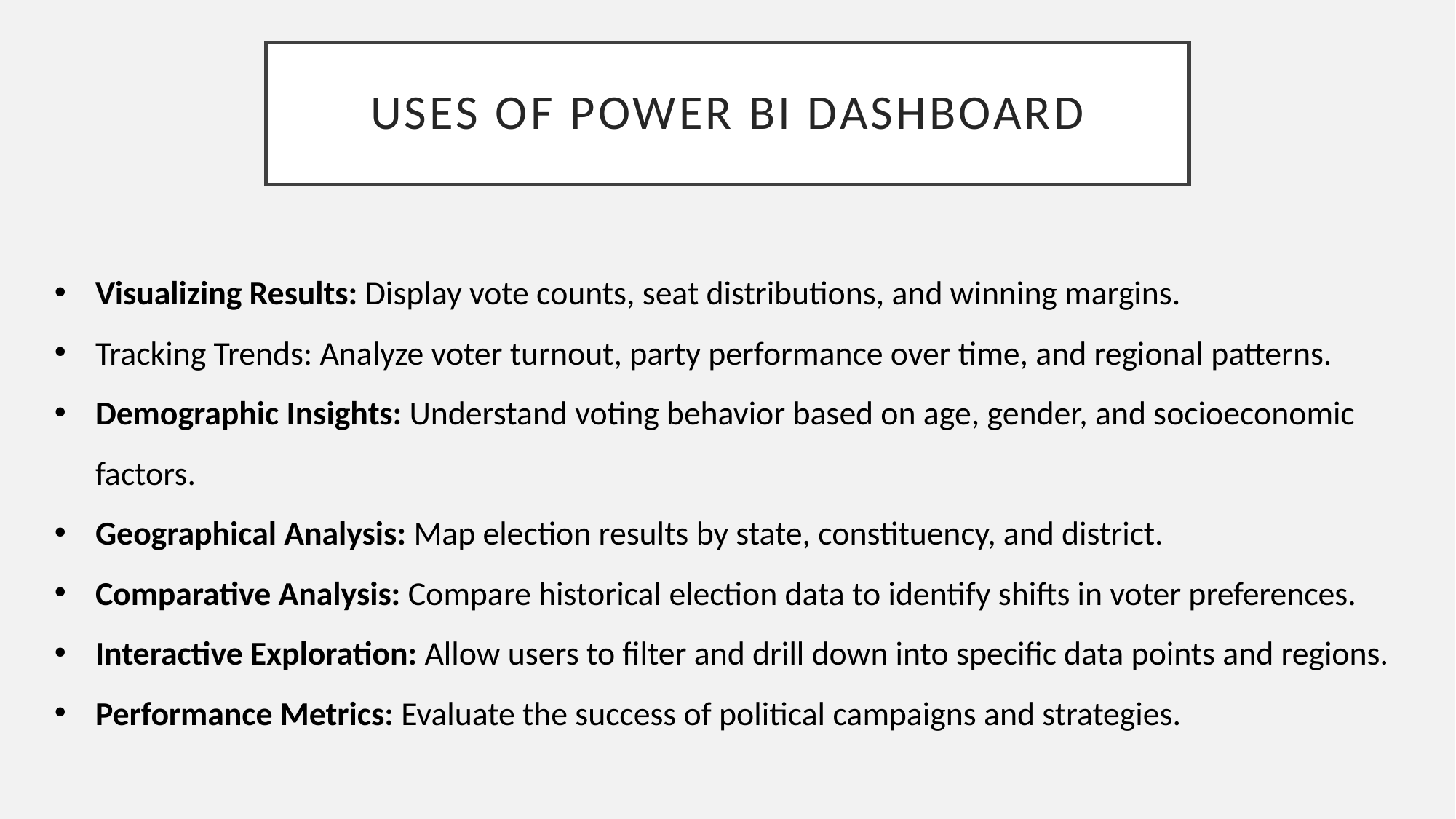

# USES OF POWER BI DASHBOARD
Visualizing Results: Display vote counts, seat distributions, and winning margins.
Tracking Trends: Analyze voter turnout, party performance over time, and regional patterns.
Demographic Insights: Understand voting behavior based on age, gender, and socioeconomic factors.
Geographical Analysis: Map election results by state, constituency, and district.
Comparative Analysis: Compare historical election data to identify shifts in voter preferences.
Interactive Exploration: Allow users to filter and drill down into specific data points and regions.
Performance Metrics: Evaluate the success of political campaigns and strategies.